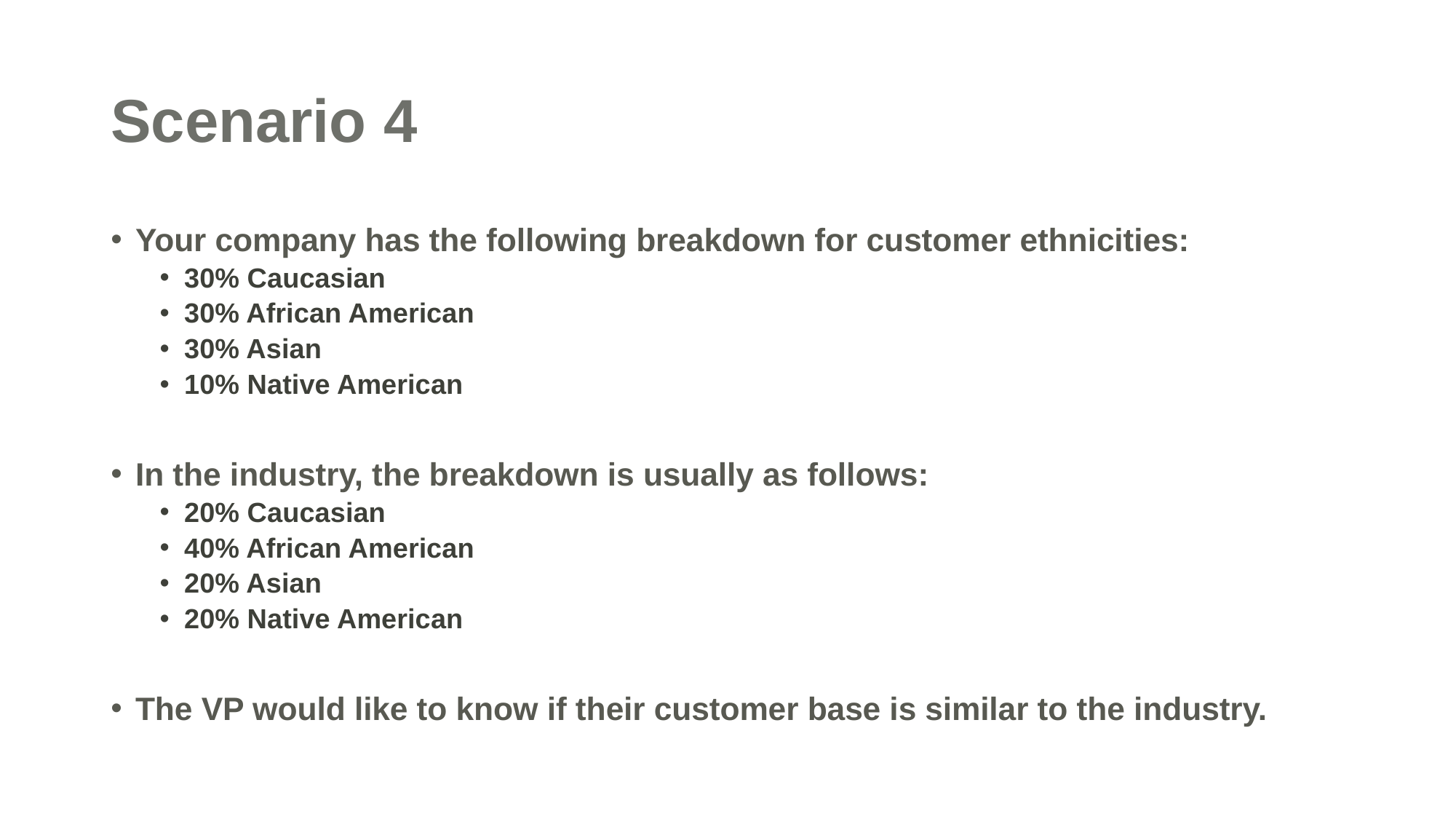

# Scenario 4
Your company has the following breakdown for customer ethnicities:
30% Caucasian
30% African American
30% Asian
10% Native American

In the industry, the breakdown is usually as follows:
20% Caucasian
40% African American
20% Asian
20% Native American

The VP would like to know if their customer base is similar to the industry.